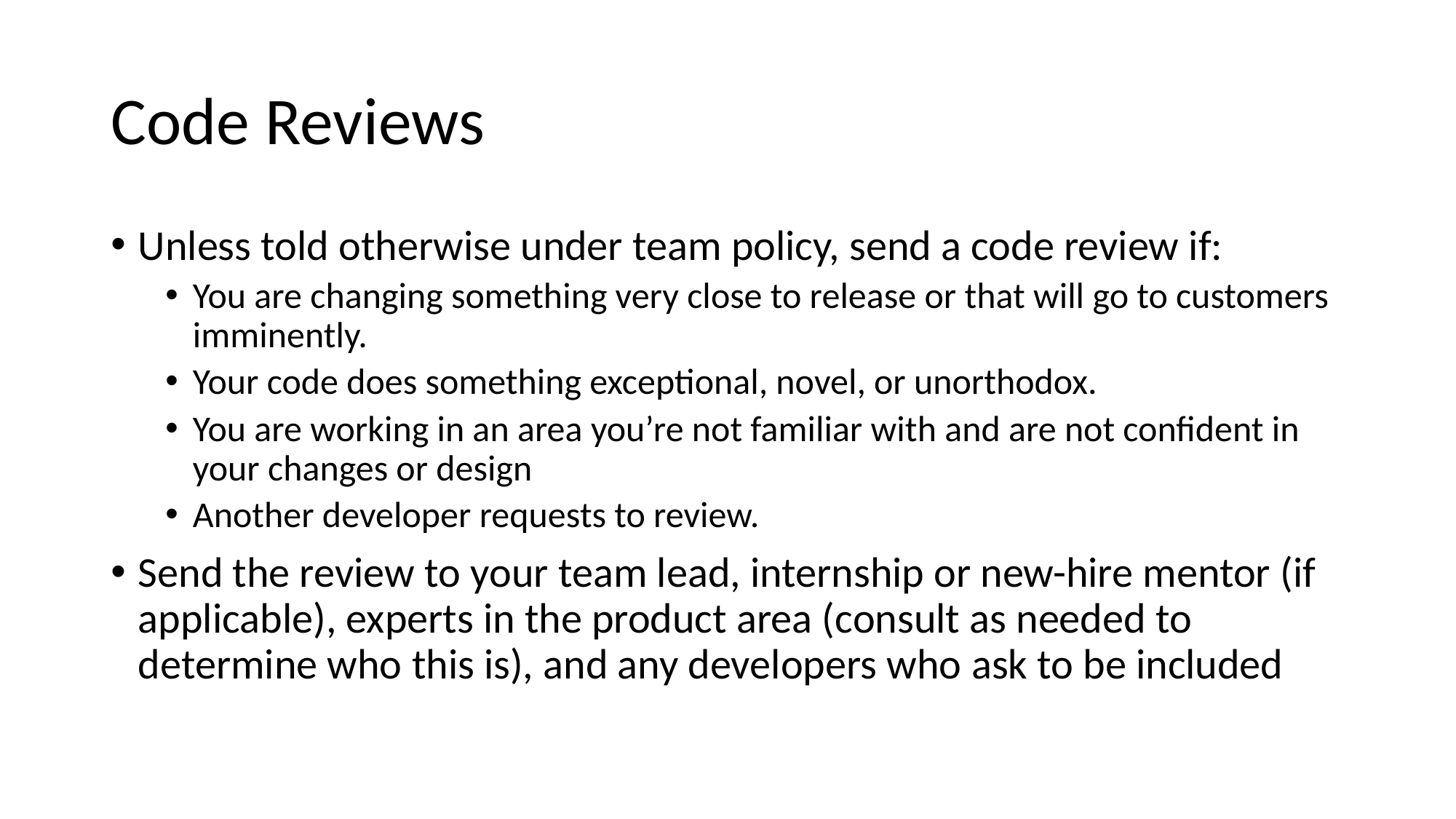

# Code Reviews
Unless told otherwise under team policy, send a code review if:
You are changing something very close to release or that will go to customers imminently.
Your code does something exceptional, novel, or unorthodox.
You are working in an area you’re not familiar with and are not confident in your changes or design
Another developer requests to review.
Send the review to your team lead, internship or new-hire mentor (if applicable), experts in the product area (consult as needed to determine who this is), and any developers who ask to be included